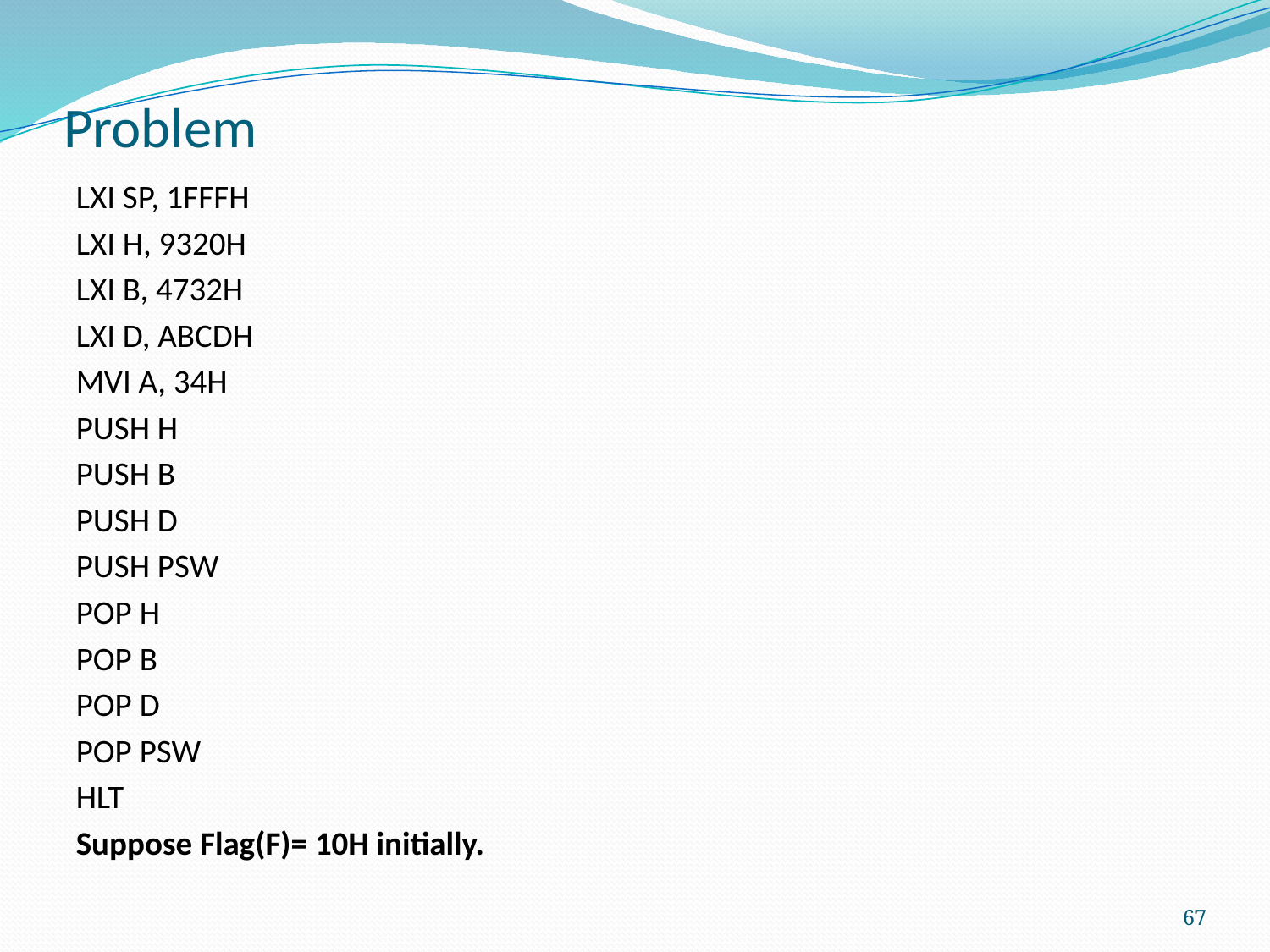

# Problem
LXI SP, 1FFFH
LXI H, 9320H
LXI B, 4732H
LXI D, ABCDH
MVI A, 34H
PUSH H
PUSH B
PUSH D
PUSH PSW
POP H
POP B
POP D
POP PSW
HLT
Suppose Flag(F)= 10H initially.
67